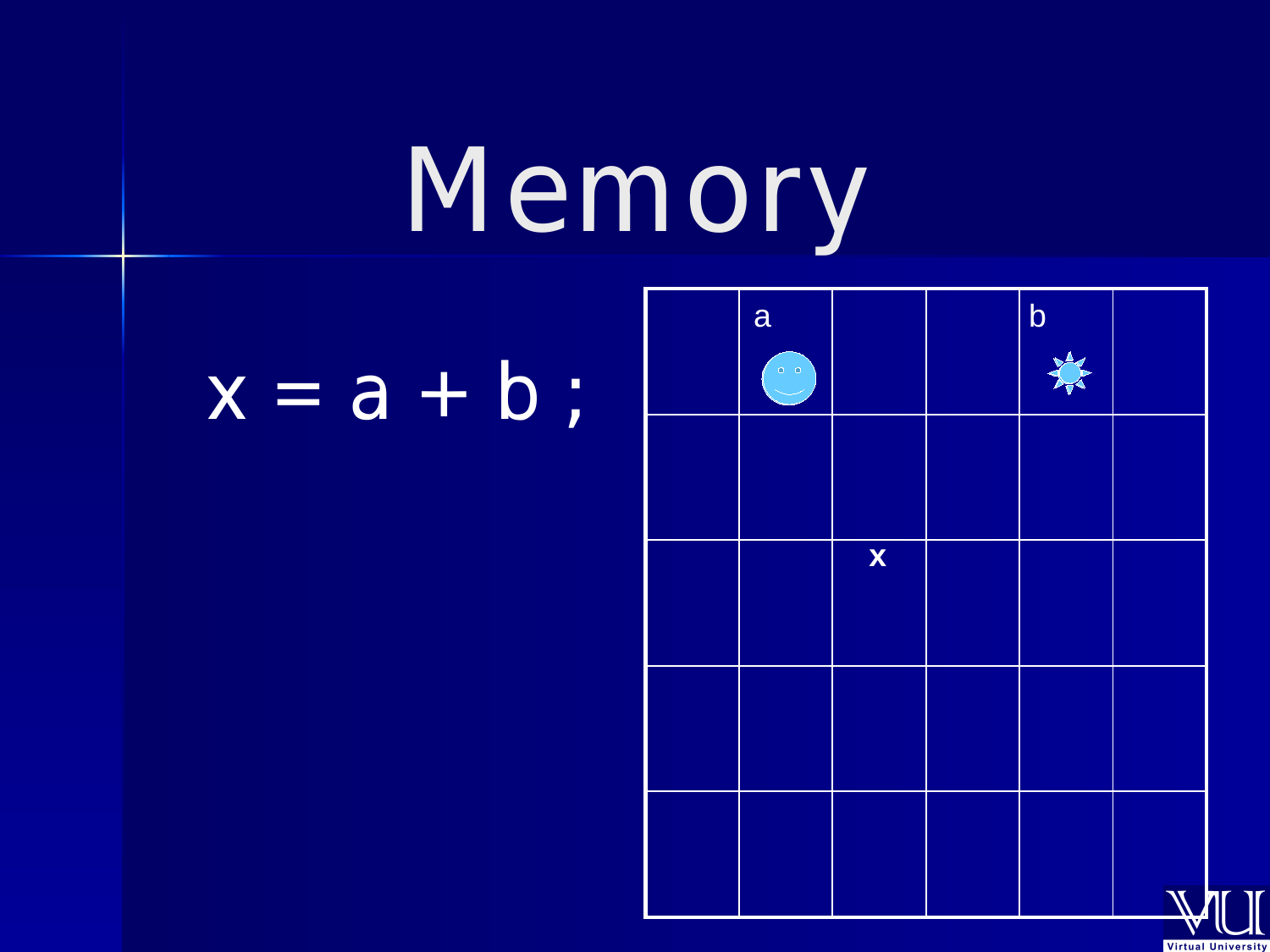

# Memory
|  |  |  |  |  |  |
| --- | --- | --- | --- | --- | --- |
|  |  |  |  |  |  |
|  |  |  |  |  |  |
|  |  |  |  |  |  |
|  |  |  |  |  |  |
a
b
x = a + b ;

x